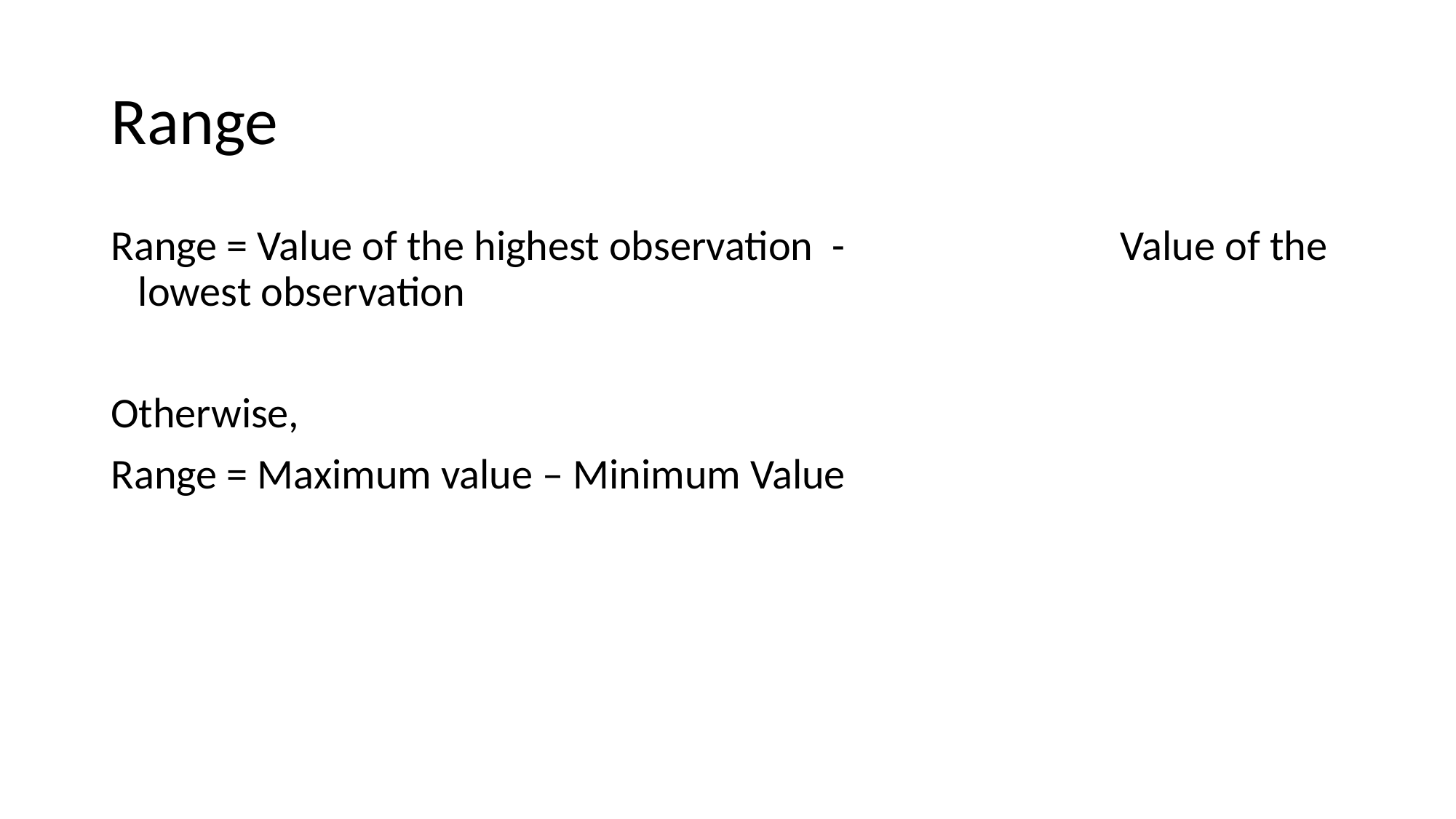

# Range
Range = Value of the highest observation  - 			Value of the lowest observation

Otherwise,
Range = Maximum value – Minimum Value